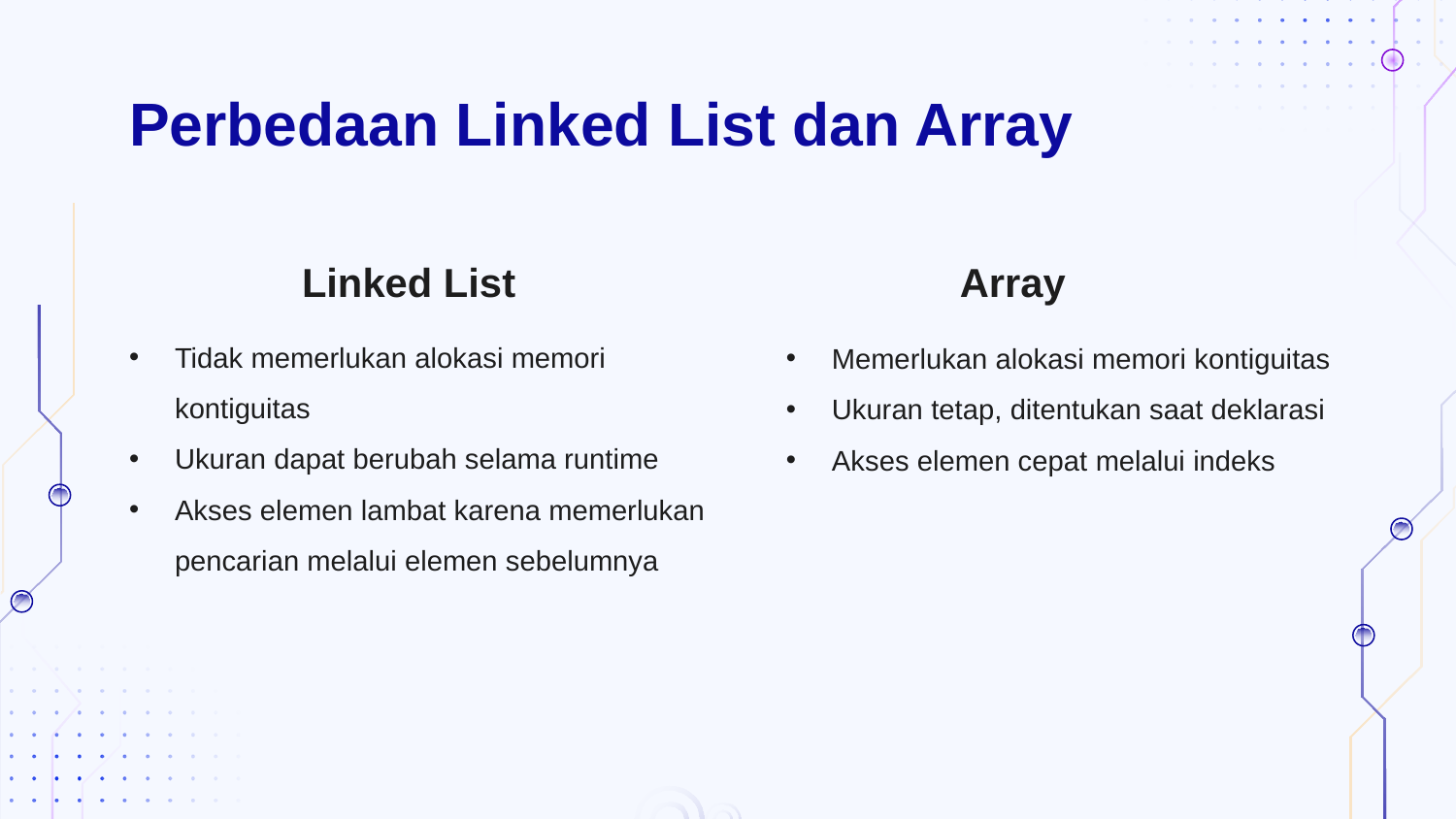

# Perbedaan Linked List dan Array
Linked List
Array
Tidak memerlukan alokasi memori kontiguitas
Ukuran dapat berubah selama runtime
Akses elemen lambat karena memerlukan pencarian melalui elemen sebelumnya
Memerlukan alokasi memori kontiguitas
Ukuran tetap, ditentukan saat deklarasi
Akses elemen cepat melalui indeks